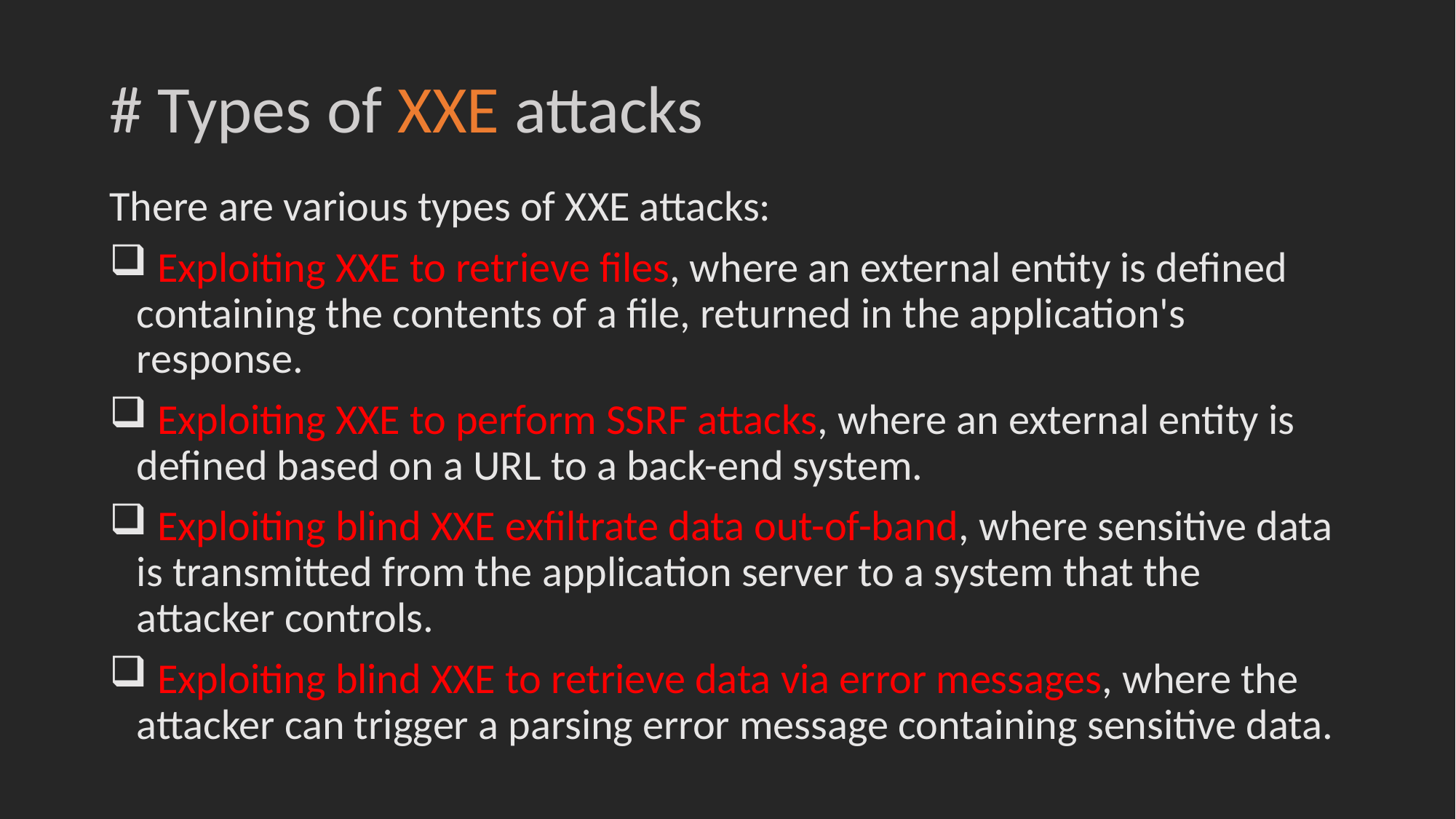

# # Types of XXE attacks
There are various types of XXE attacks:
 Exploiting XXE to retrieve files, where an external entity is defined containing the contents of a file, returned in the application's response.
 Exploiting XXE to perform SSRF attacks, where an external entity is defined based on a URL to a back-end system.
 Exploiting blind XXE exfiltrate data out-of-band, where sensitive data is transmitted from the application server to a system that the attacker controls.
 Exploiting blind XXE to retrieve data via error messages, where the attacker can trigger a parsing error message containing sensitive data.